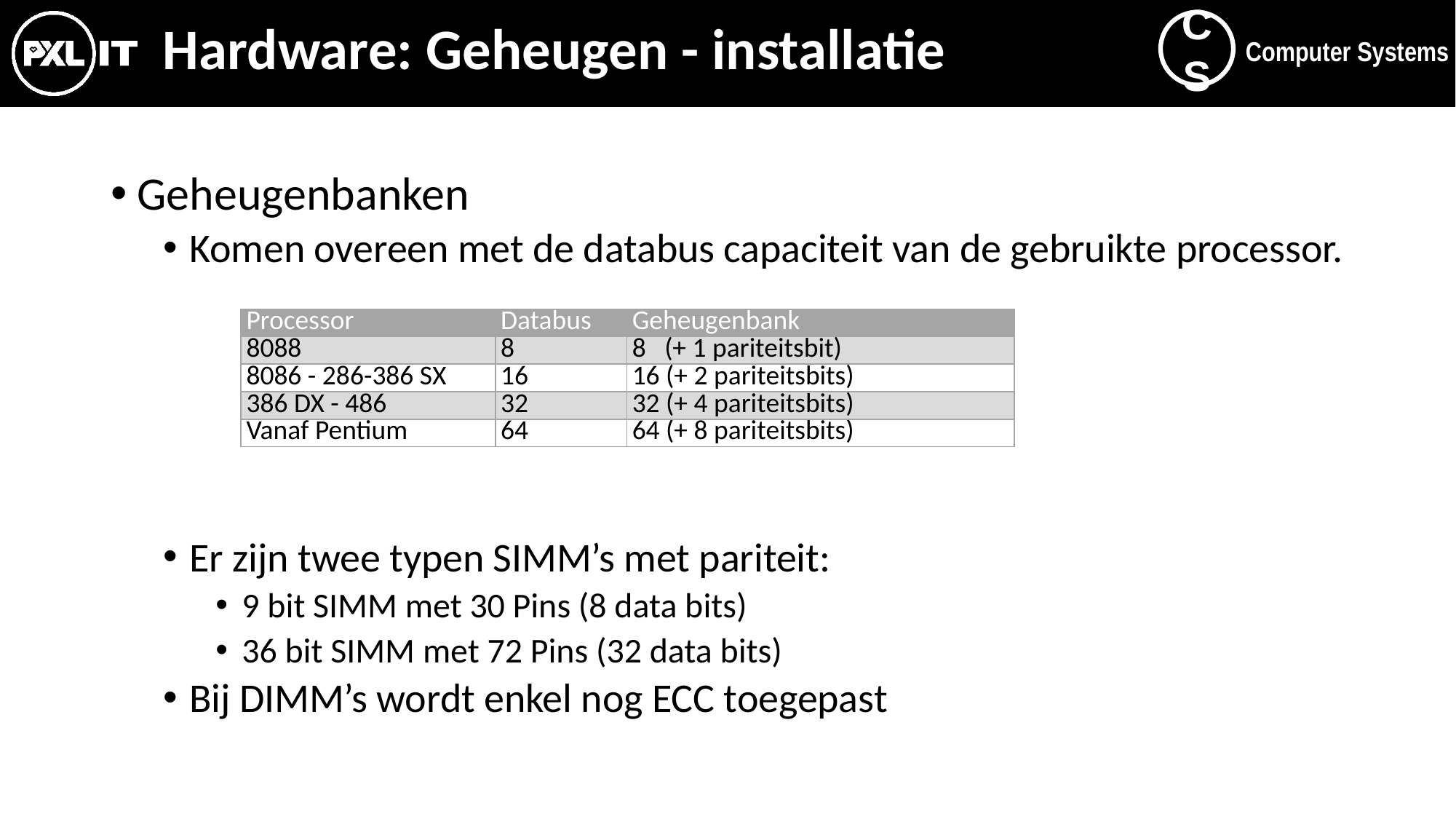

# Hardware: Geheugen - installatie
Geheugenbanken
Komen overeen met de databus capaciteit van de gebruikte processor.

Er zijn twee typen SIMM’s met pariteit:
9 bit SIMM met 30 Pins (8 data bits)
36 bit SIMM met 72 Pins (32 data bits)
Bij DIMM’s wordt enkel nog ECC toegepast

| Processor | Databus | Geheugenbank |
| --- | --- | --- |
| 8088 | 8 | 8 (+ 1 pariteitsbit) |
| 8086 - 286-386 SX | 16 | 16 (+ 2 pariteitsbits) |
| 386 DX - 486 | 32 | 32 (+ 4 pariteitsbits) |
| Vanaf Pentium | 64 | 64 (+ 8 pariteitsbits) |